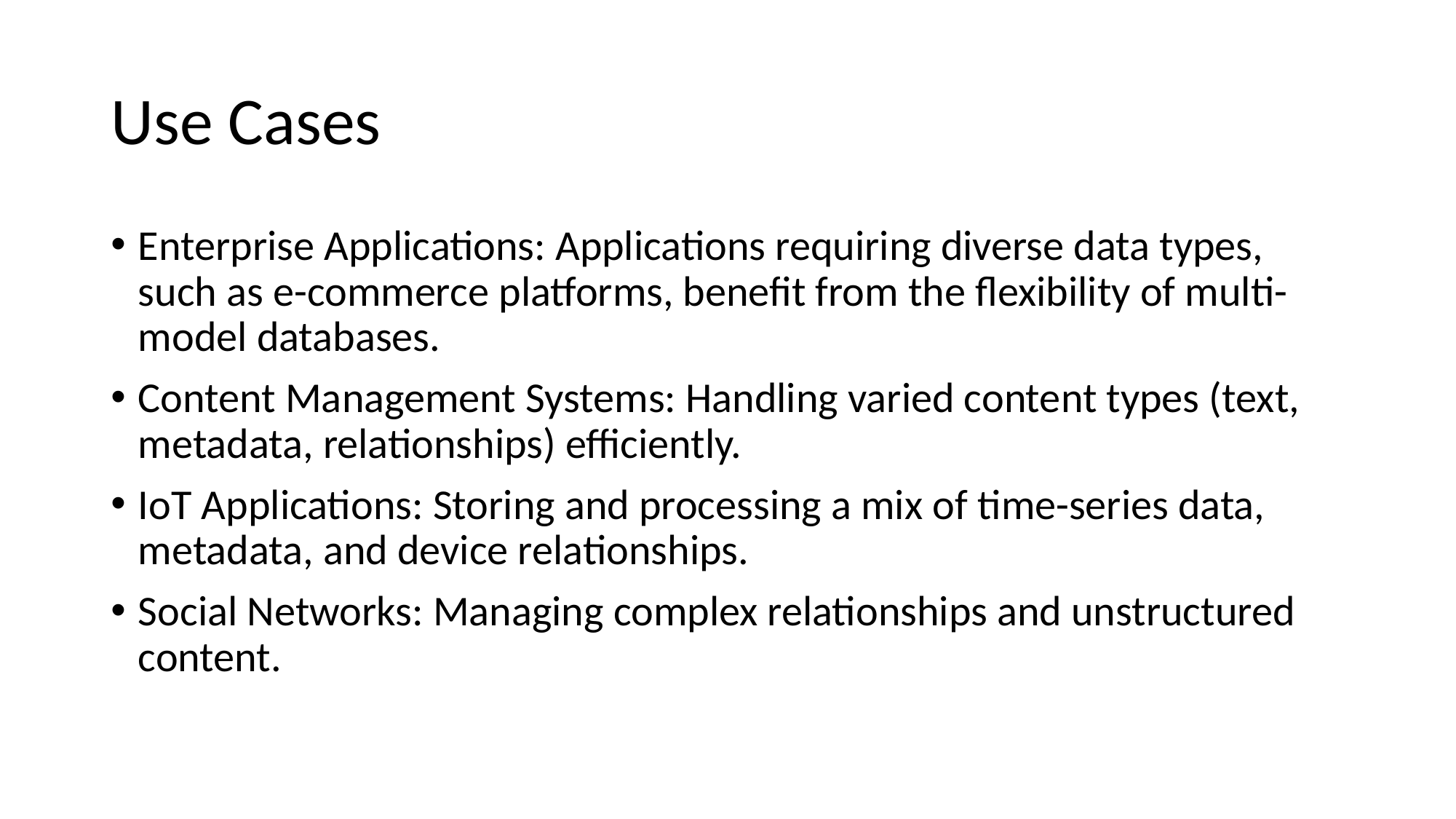

# Use Cases
Enterprise Applications: Applications requiring diverse data types, such as e-commerce platforms, benefit from the flexibility of multi-model databases.
Content Management Systems: Handling varied content types (text, metadata, relationships) efficiently.
IoT Applications: Storing and processing a mix of time-series data, metadata, and device relationships.
Social Networks: Managing complex relationships and unstructured content.